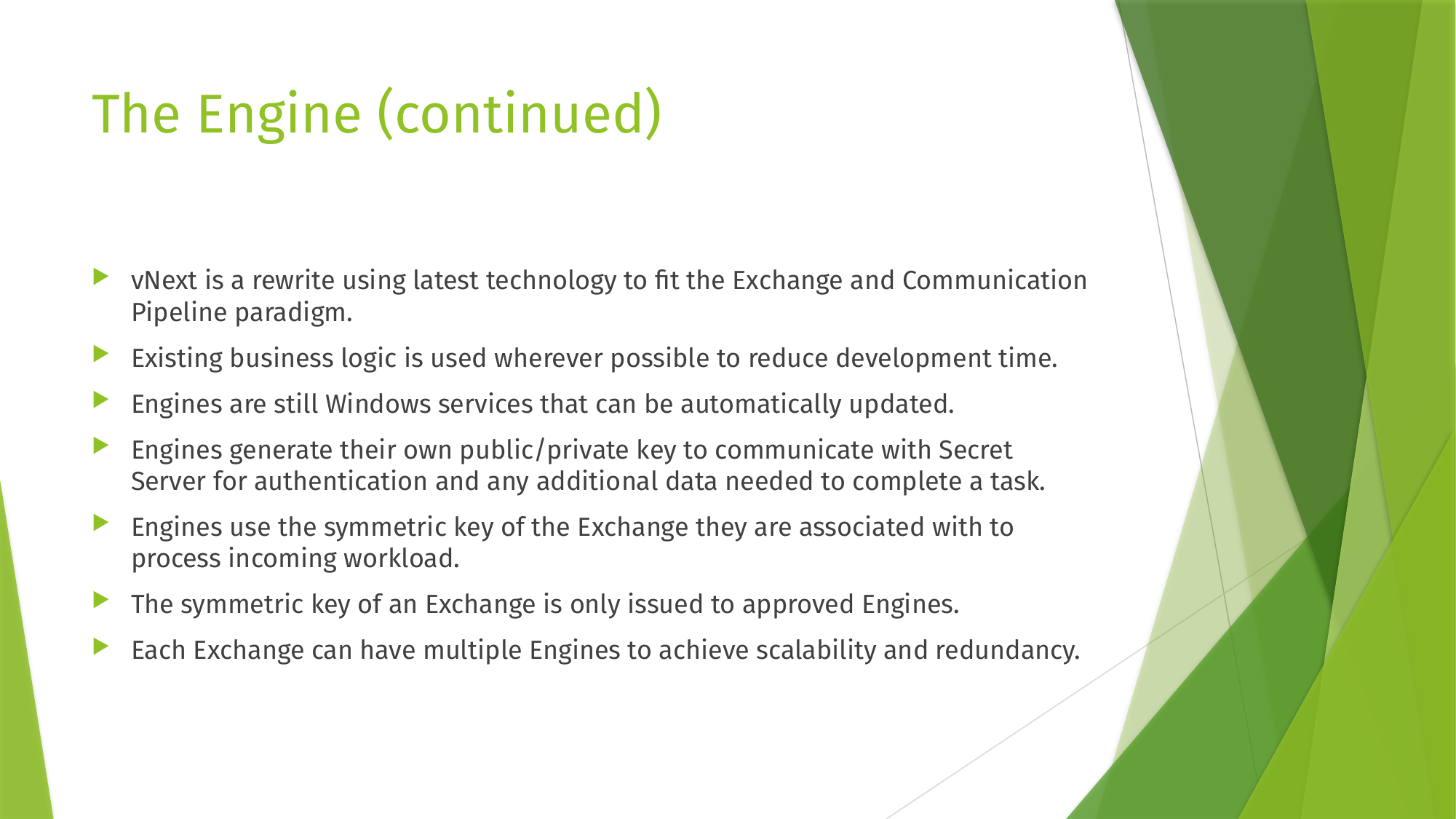

# The Engine (continued)
vNext is a rewrite using latest technology to fit the Exchange and Communication Pipeline paradigm.
Existing business logic is used wherever possible to reduce development time.
Engines are still Windows services that can be automatically updated.
Engines generate their own public/private key to communicate with Secret Server for authentication and any additional data needed to complete a task.
Engines use the symmetric key of the Exchange they are associated with to process incoming workload.
The symmetric key of an Exchange is only issued to approved Engines.
Each Exchange can have multiple Engines to achieve scalability and redundancy.